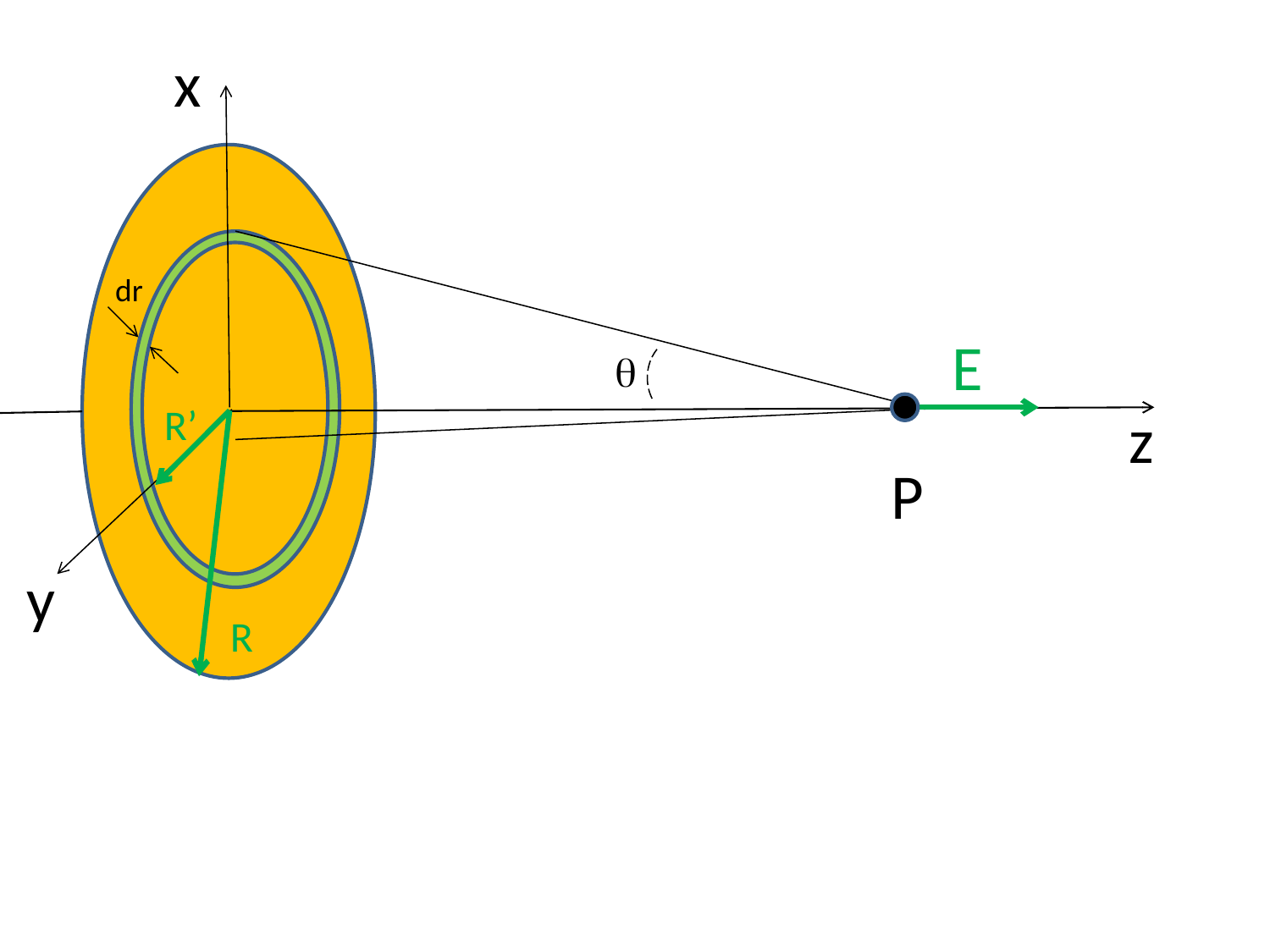

x

dr
E

θ
R’
z

P
y
R